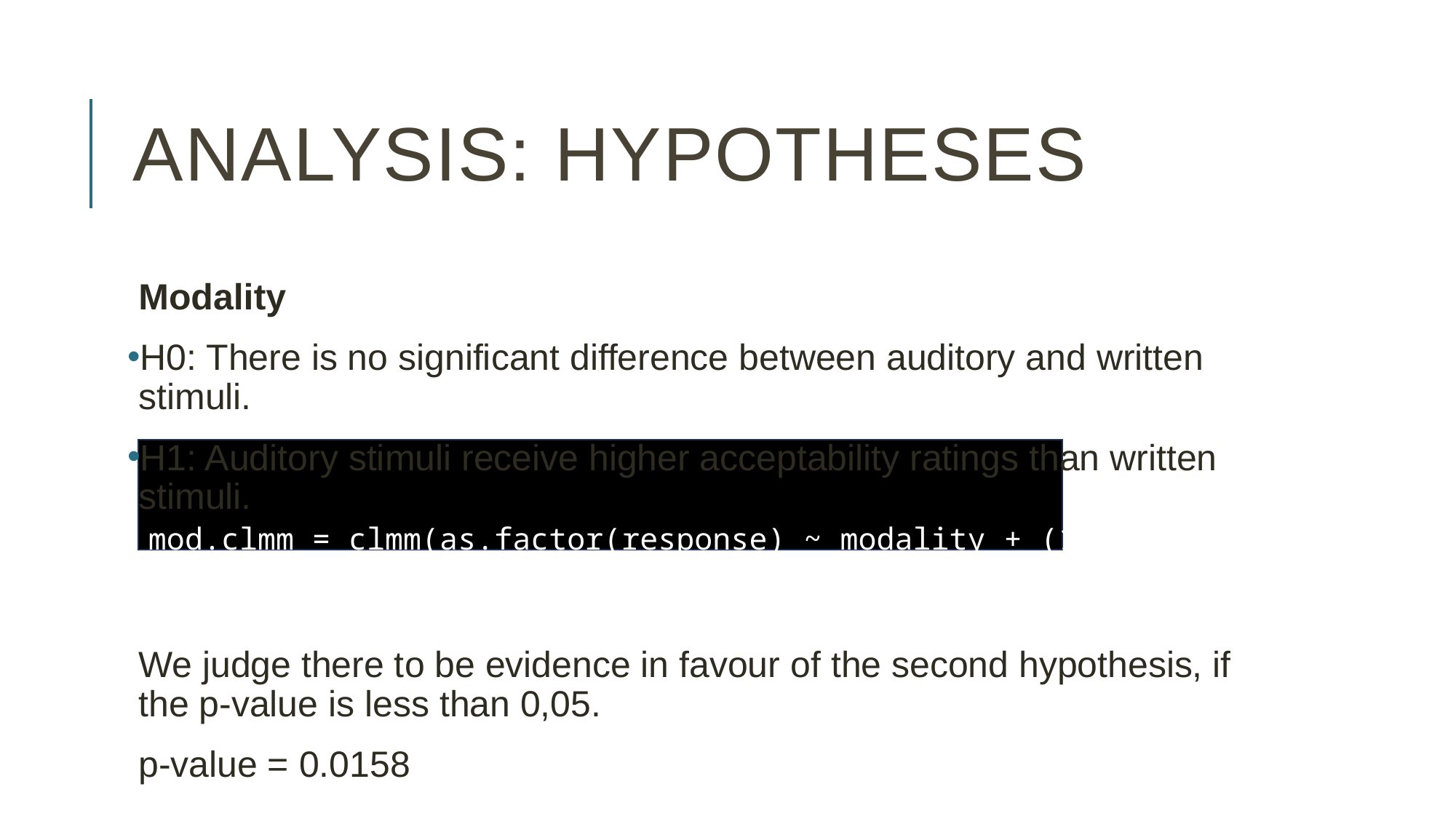

# Analysis: hypotheses
Modality
H0: There is no significant difference between auditory and written stimuli.
H1: Auditory stimuli receive higher acceptability ratings than written stimuli.
mod.clmm = clmm(as.factor(response) ~ modality + (1|submission_id) + (1|trial_number), data = dat)summary(mod.clmm)
We judge there to be evidence in favour of the second hypothesis, if the p-value is less than 0,05.
p-value = 0.0158